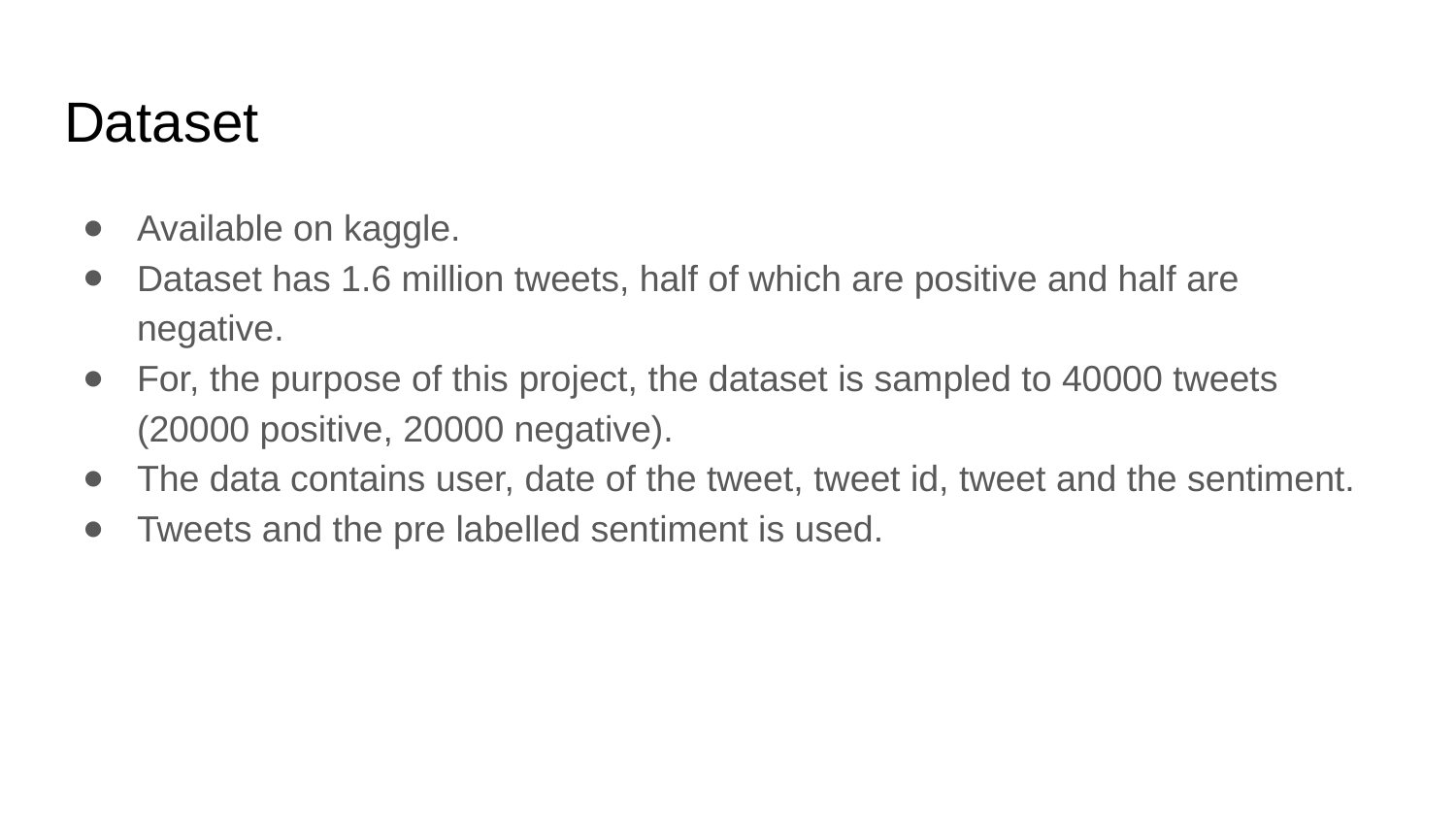

# Dataset
Available on kaggle.
Dataset has 1.6 million tweets, half of which are positive and half are negative.
For, the purpose of this project, the dataset is sampled to 40000 tweets (20000 positive, 20000 negative).
The data contains user, date of the tweet, tweet id, tweet and the sentiment.
Tweets and the pre labelled sentiment is used.